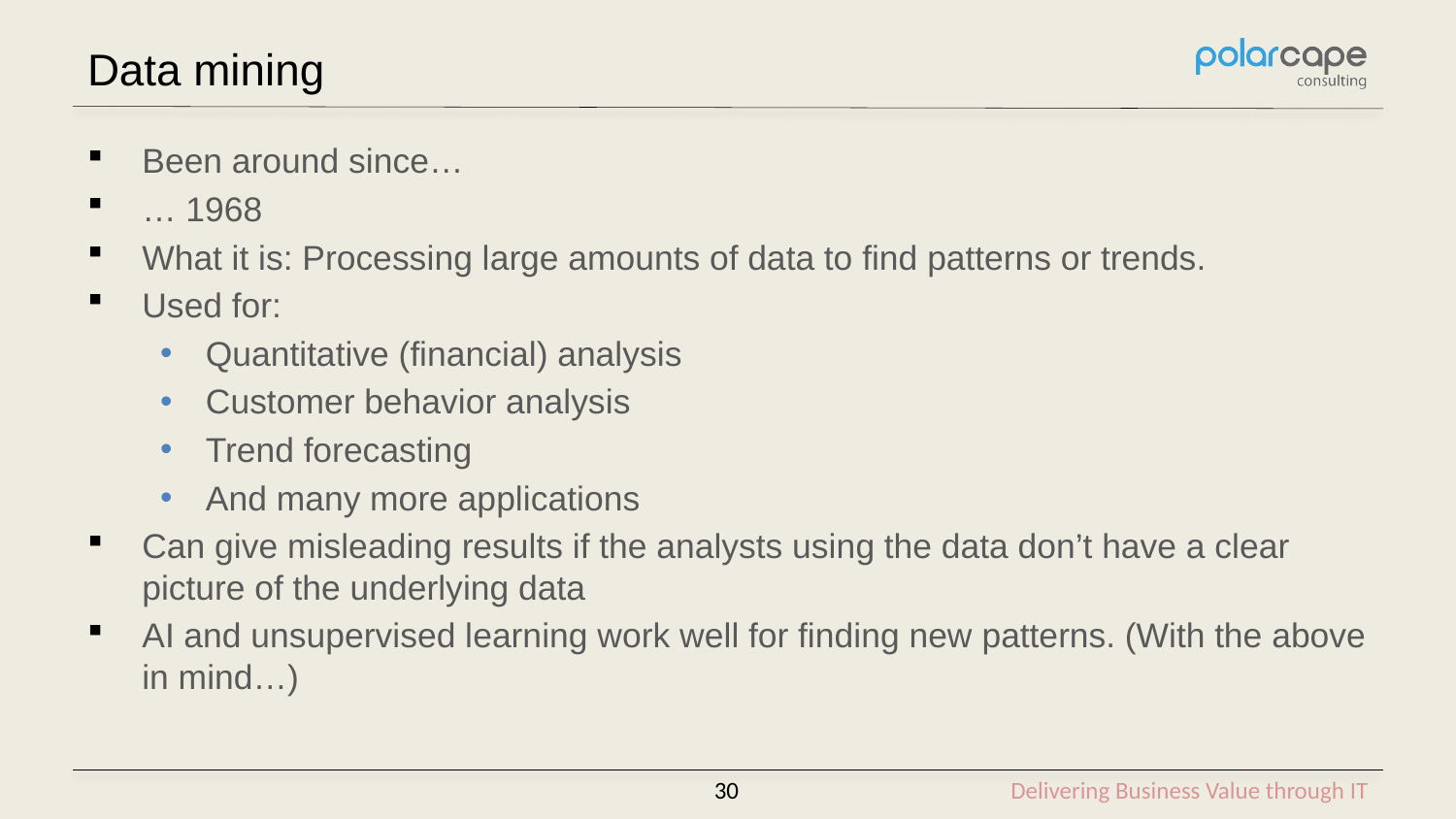

# Data mining
Been around since…
… 1968
What it is: Processing large amounts of data to find patterns or trends.
Used for:
Quantitative (financial) analysis
Customer behavior analysis
Trend forecasting
And many more applications
Can give misleading results if the analysts using the data don’t have a clear picture of the underlying data
AI and unsupervised learning work well for finding new patterns. (With the above in mind…)
30